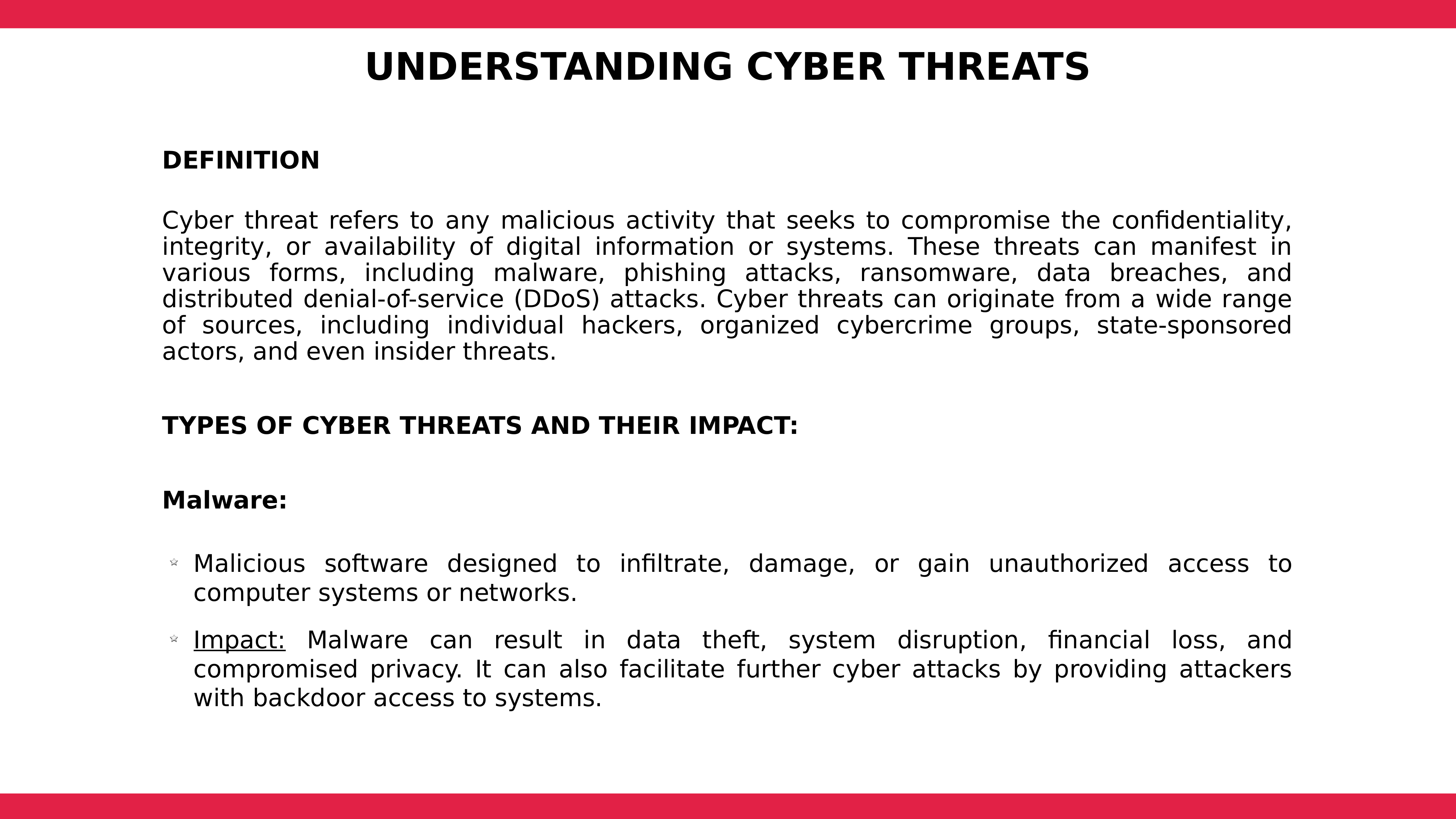

Understanding Cyber Threats
Definition
Cyber threat refers to any malicious activity that seeks to compromise the confidentiality, integrity, or availability of digital information or systems. These threats can manifest in various forms, including malware, phishing attacks, ransomware, data breaches, and distributed denial-of-service (DDoS) attacks. Cyber threats can originate from a wide range of sources, including individual hackers, organized cybercrime groups, state-sponsored actors, and even insider threats.
Types of Cyber Threats and Their Impact:
Malware:
Malicious software designed to infiltrate, damage, or gain unauthorized access to computer systems or networks.
Impact: Malware can result in data theft, system disruption, financial loss, and compromised privacy. It can also facilitate further cyber attacks by providing attackers with backdoor access to systems.
4